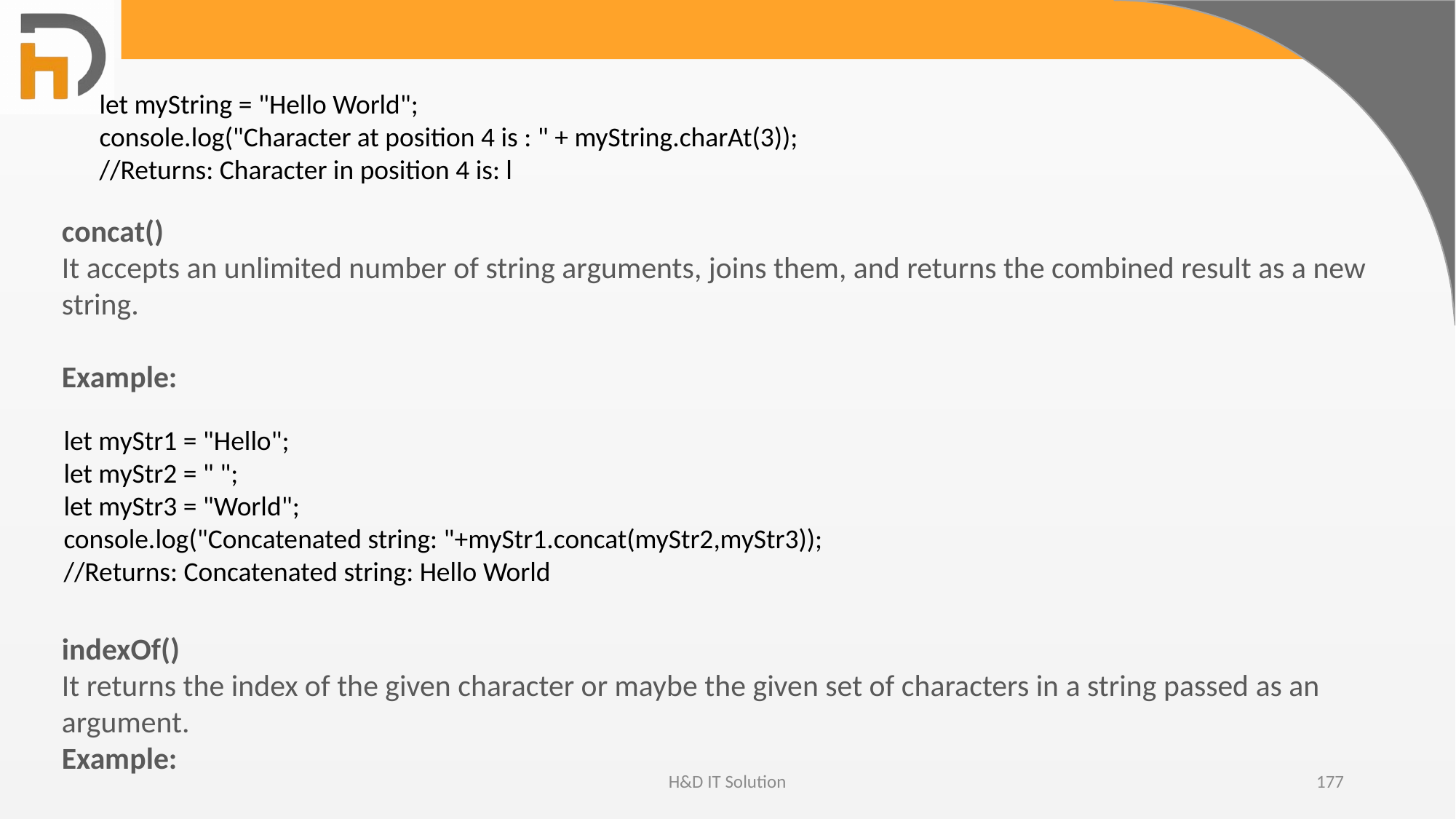

let myString = "Hello World";
console.log("Character at position 4 is : " + myString.charAt(3));
//Returns: Character in position 4 is: l
concat()
It accepts an unlimited number of string arguments, joins them, and returns the combined result as a new string.

Example:
let myStr1 = "Hello";
let myStr2 = " ";
let myStr3 = "World";
console.log("Concatenated string: "+myStr1.concat(myStr2,myStr3));
//Returns: Concatenated string: Hello World
indexOf()
It returns the index of the given character or maybe the given set of characters in a string passed as an argument.
Example:
H&D IT Solution
177